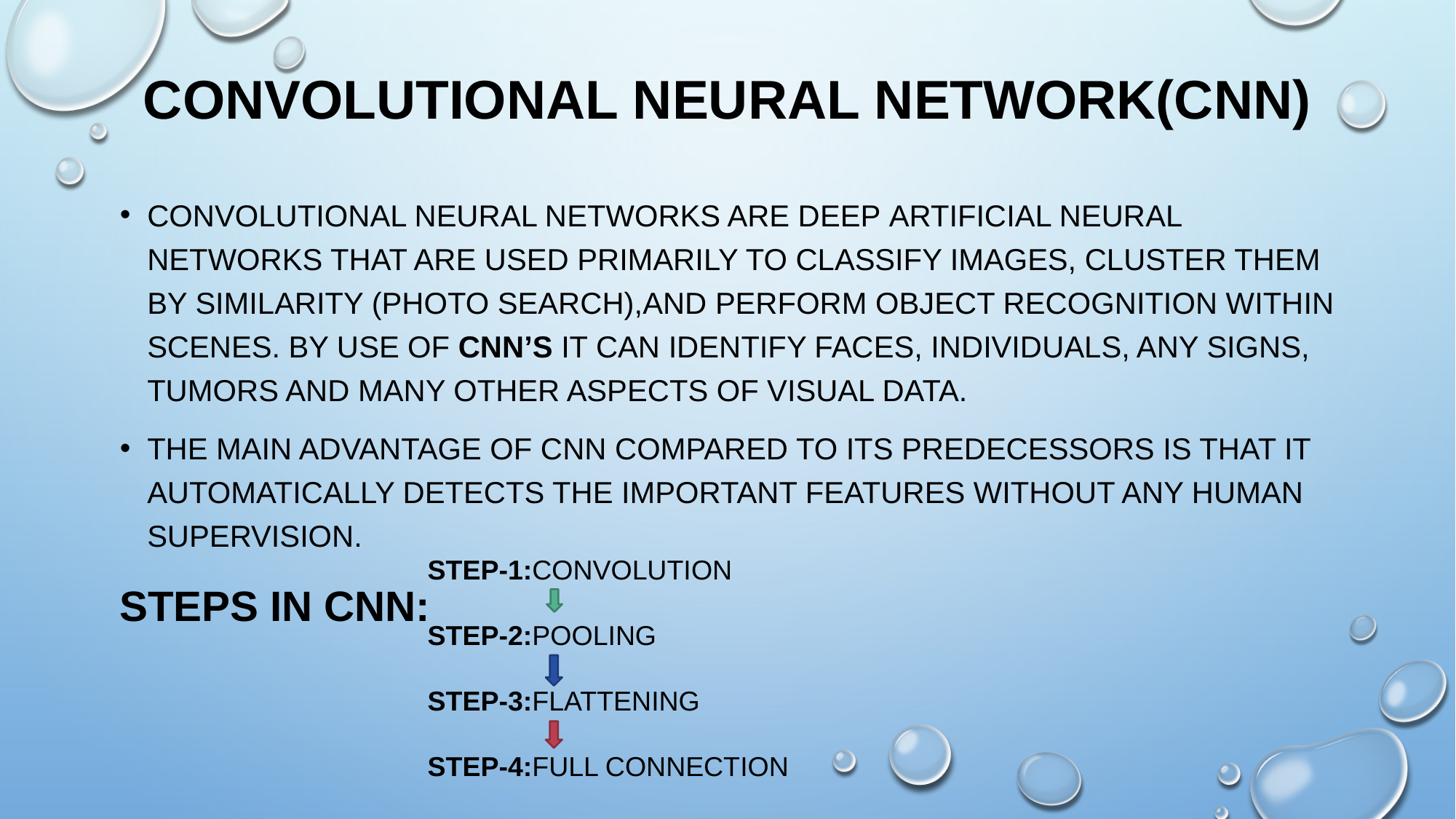

# convolutional neural network(cnn)
Convolutional neural networks are deep artificial neural networks that are used primarily to classify images, cluster them by similarity (photo search),and perform object recognition within scenes. By use of CNN’s it can identify faces, individuals, any signs, tumors and many other aspects of visual data.
The main advantage of CNN compared to its predecessors is that it automatically detects the important features without any human supervision.
Steps in cnn:
STEP-1:CONVOLUTION

STEP-2:POOLING

STEP-3:FLATTENING

STEP-4:FULL CONNECTION